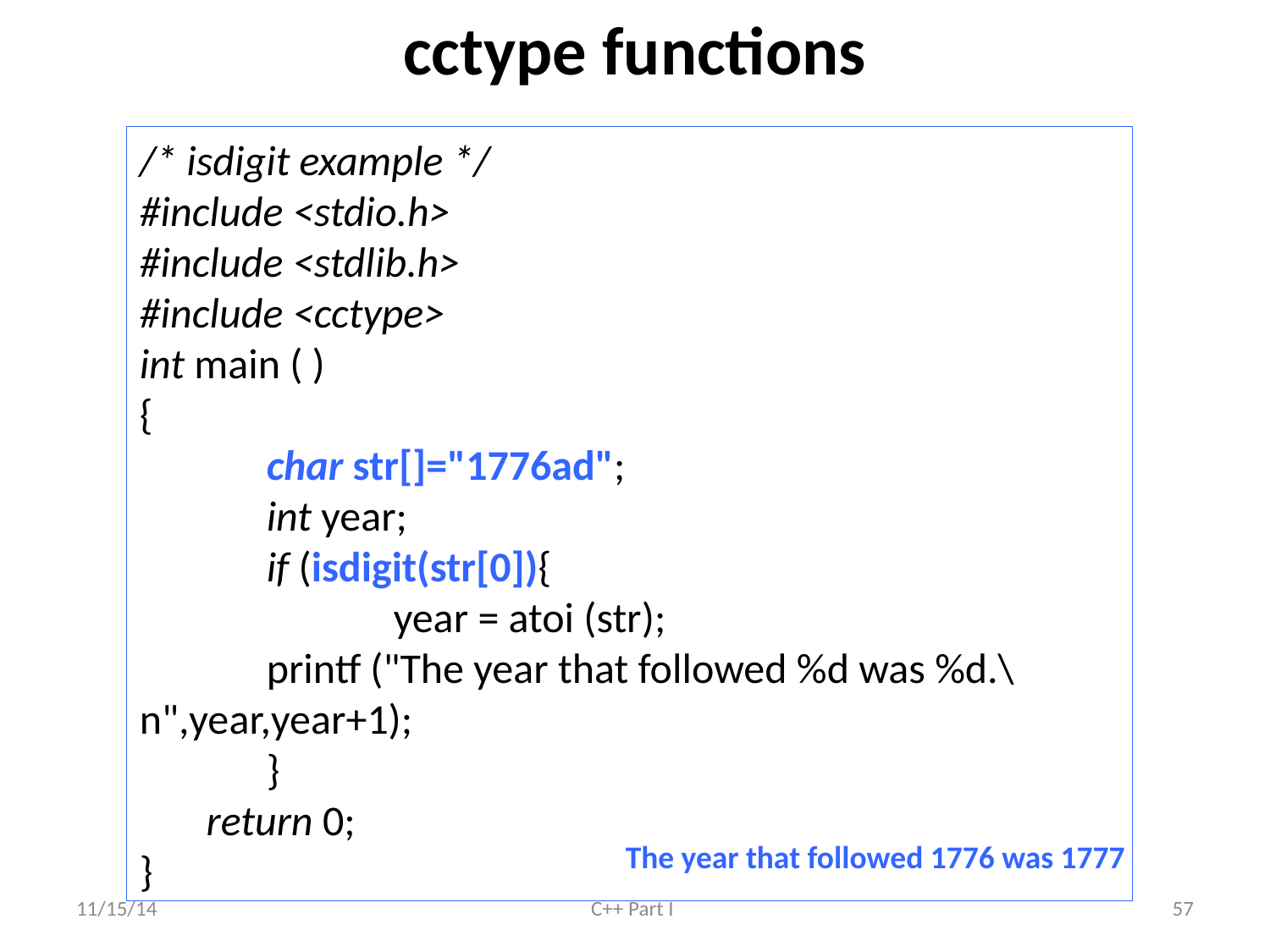

# cctype functions
/* isdigit example */
#include <stdio.h>
#include <stdlib.h>
#include <cctype>
int main ( )
{
	char str[]="1776ad";
	int year;
	if (isdigit(str[0]){
		year = atoi (str);
	printf ("The year that followed %d was %d.\n",year,year+1);
	}
       return 0;
}

The year that followed 1776 was 1777
11/15/14
C++ Part I
57